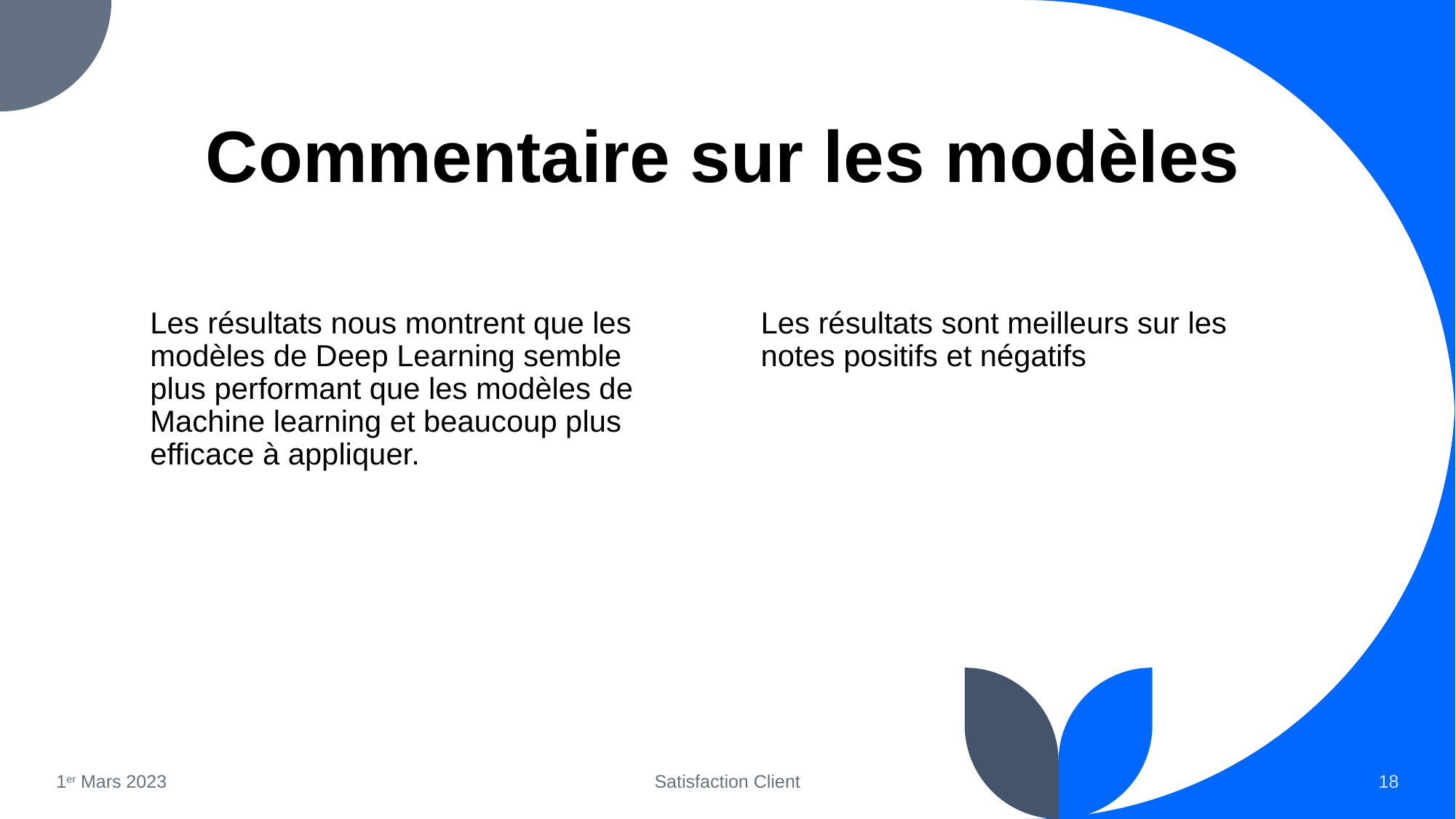

# Commentaire sur les modèles
Les résultats nous montrent que les modèles de Deep Learning semble plus performant que les modèles de Machine learning et beaucoup plus efficace à appliquer.
Les résultats sont meilleurs sur les notes positifs et négatifs
1er Mars 2023
Satisfaction Client
18